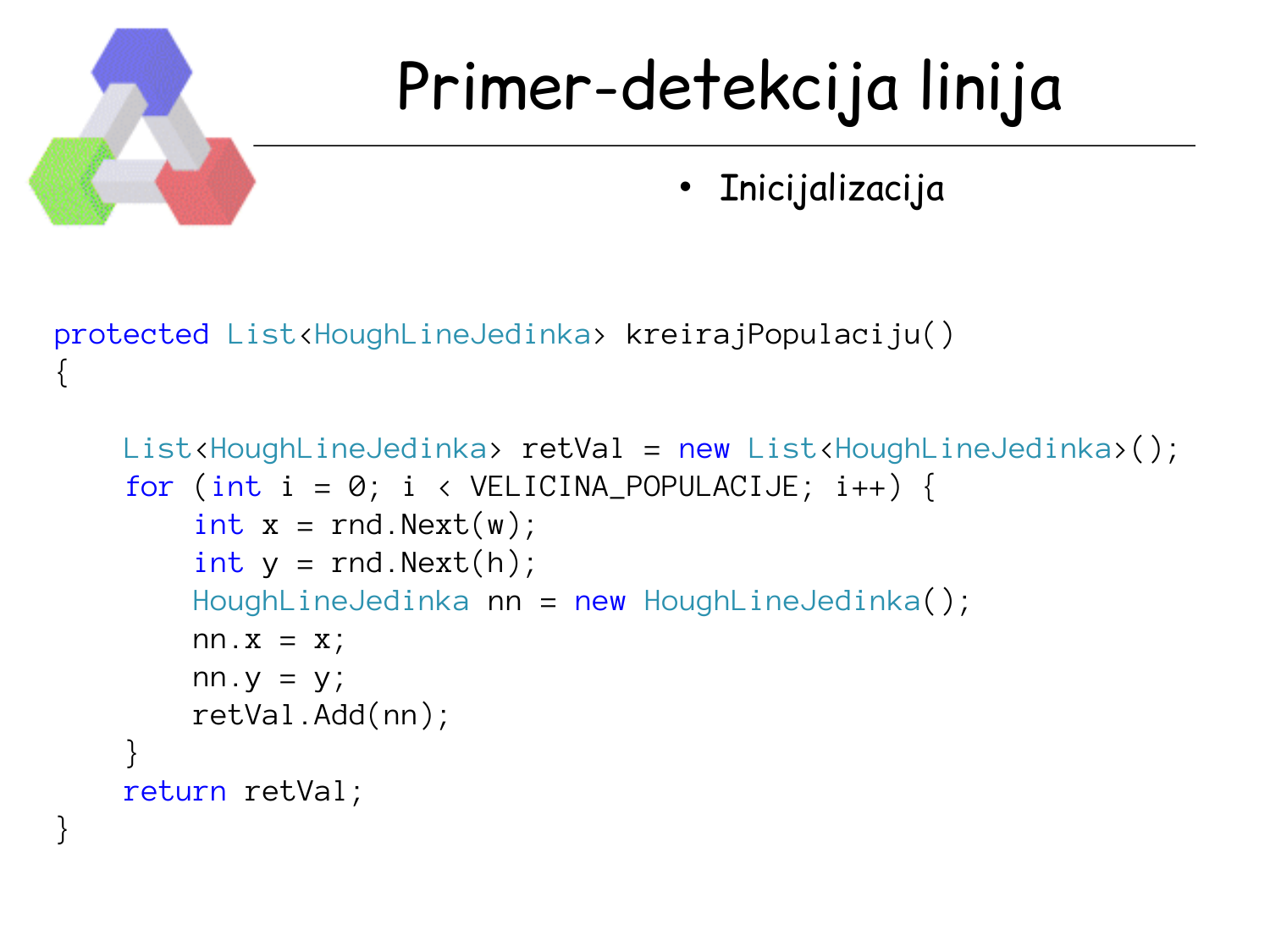

# Primer-detekcija linija
 Inicijalizacija
protected List<HoughLineJedinka> kreirajPopulaciju()
{

    List<HoughLineJedinka> retVal = new List<HoughLineJedinka>();
    for (int i = 0; i < VELICINA_POPULACIJE; i++) {
        int x = rnd.Next(w);
        int y = rnd.Next(h);
        HoughLineJedinka nn = new HoughLineJedinka();
        nn.x = x;
        nn.y = y;
        retVal.Add(nn);
    }
    return retVal;
}